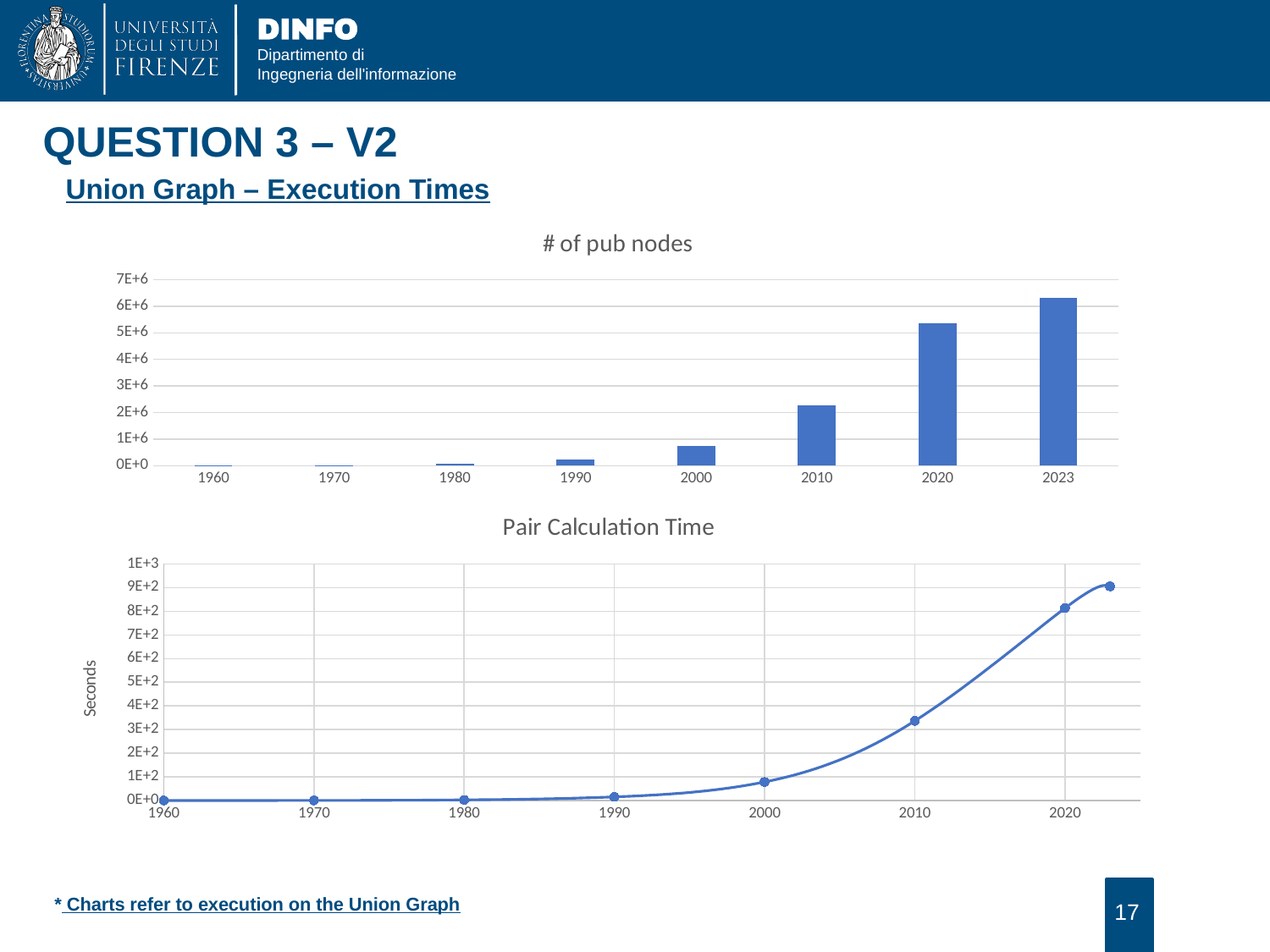

QUESTION 3 – V2

Union Graph – Execution Times

### Chart:

| Category | # of pub nodes |
|---|---|
| 1960 | 3336.0 |
| 1970 | 17753.0 |
| 1980 | 70068.0 |
| 1990 | 226328.0 |
| 2000 | 729790.0 |
| 2010 | 2281242.0 |
| 2020 | 5372718.0 |
| 2023 | 6322056.0 |

### Chart: Pair Calculation Time

| Category | pair time |
|---|---|
* Charts refer to execution on the Union Graph
17